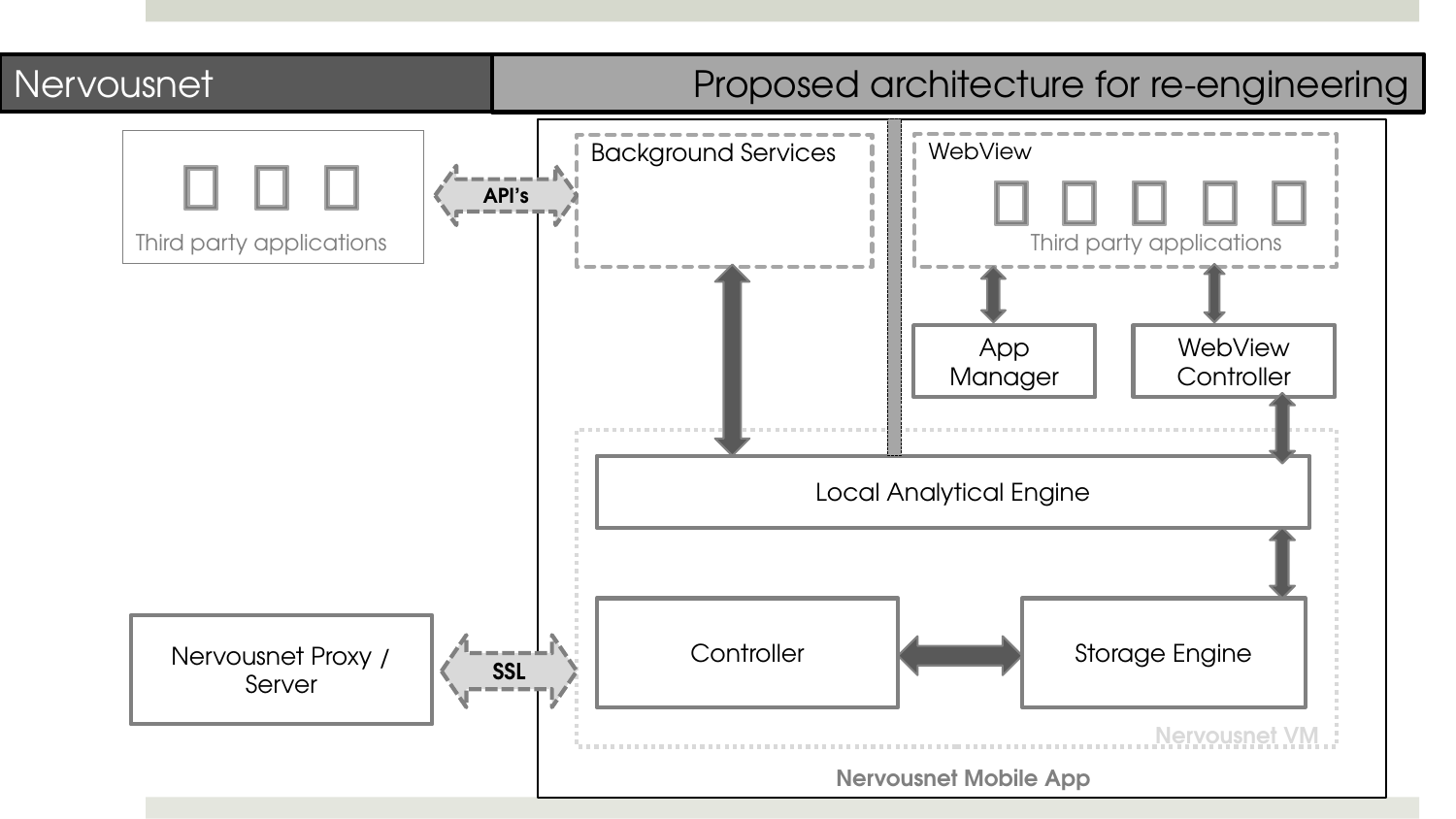

Nervousnet
Proposed architecture for re-engineering

WebView
Background Services

API’s

Third party applications
Third party applications

App Manager
WebView Controller

Local Analytical Engine

Controller
Storage Engine
Nervousnet Proxy / Server
SSL

Nervousnet VM
Nervousnet Mobile App